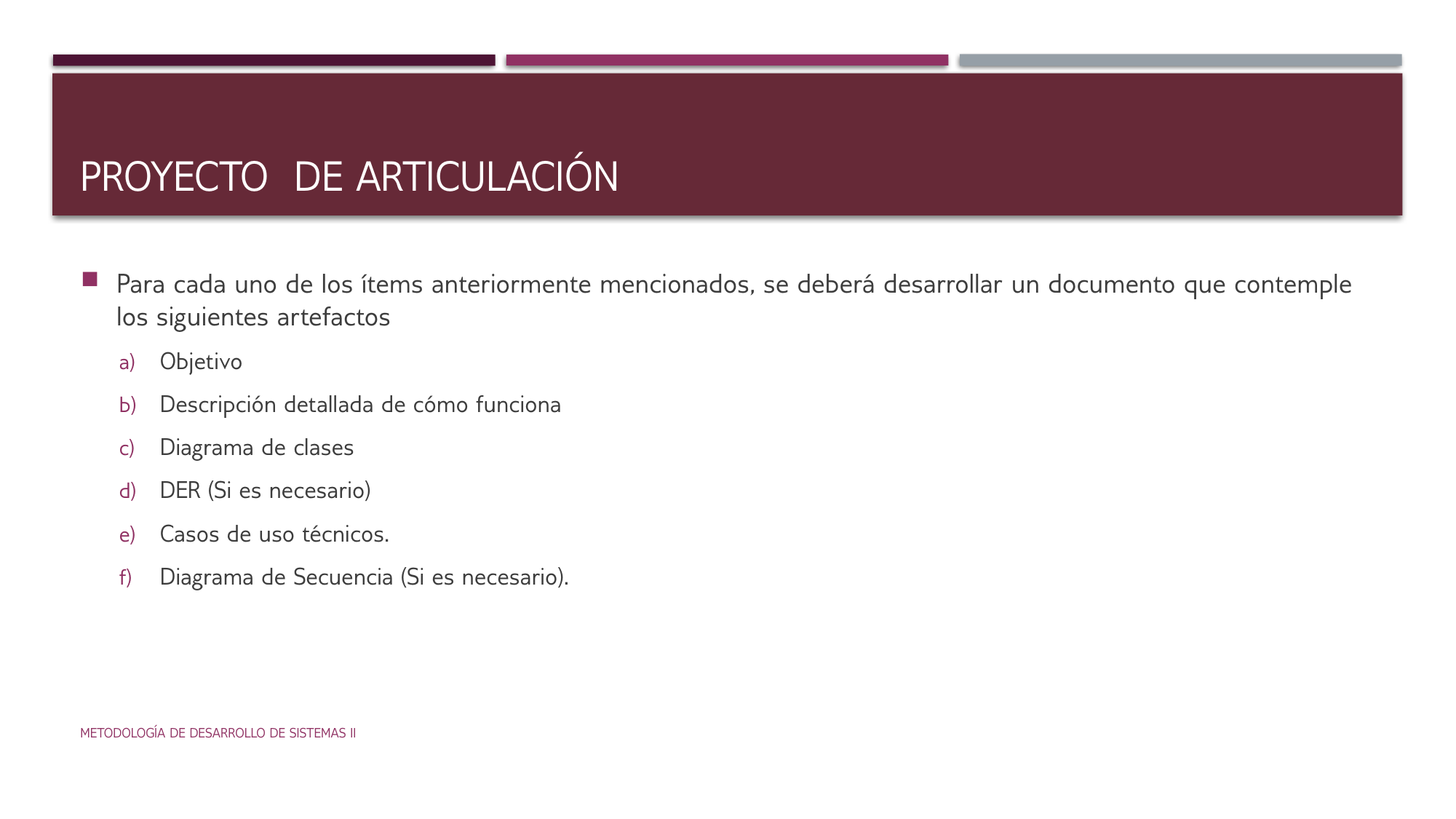

# PROYECTO  de articulación
Para cada uno de los ítems anteriormente mencionados, se deberá desarrollar un documento que contemple los siguientes artefactos
Objetivo
Descripción detallada de cómo funciona
Diagrama de clases
DER (Si es necesario)
Casos de uso técnicos.
Diagrama de Secuencia (Si es necesario).

Metodología de desarrollo de sistemas II